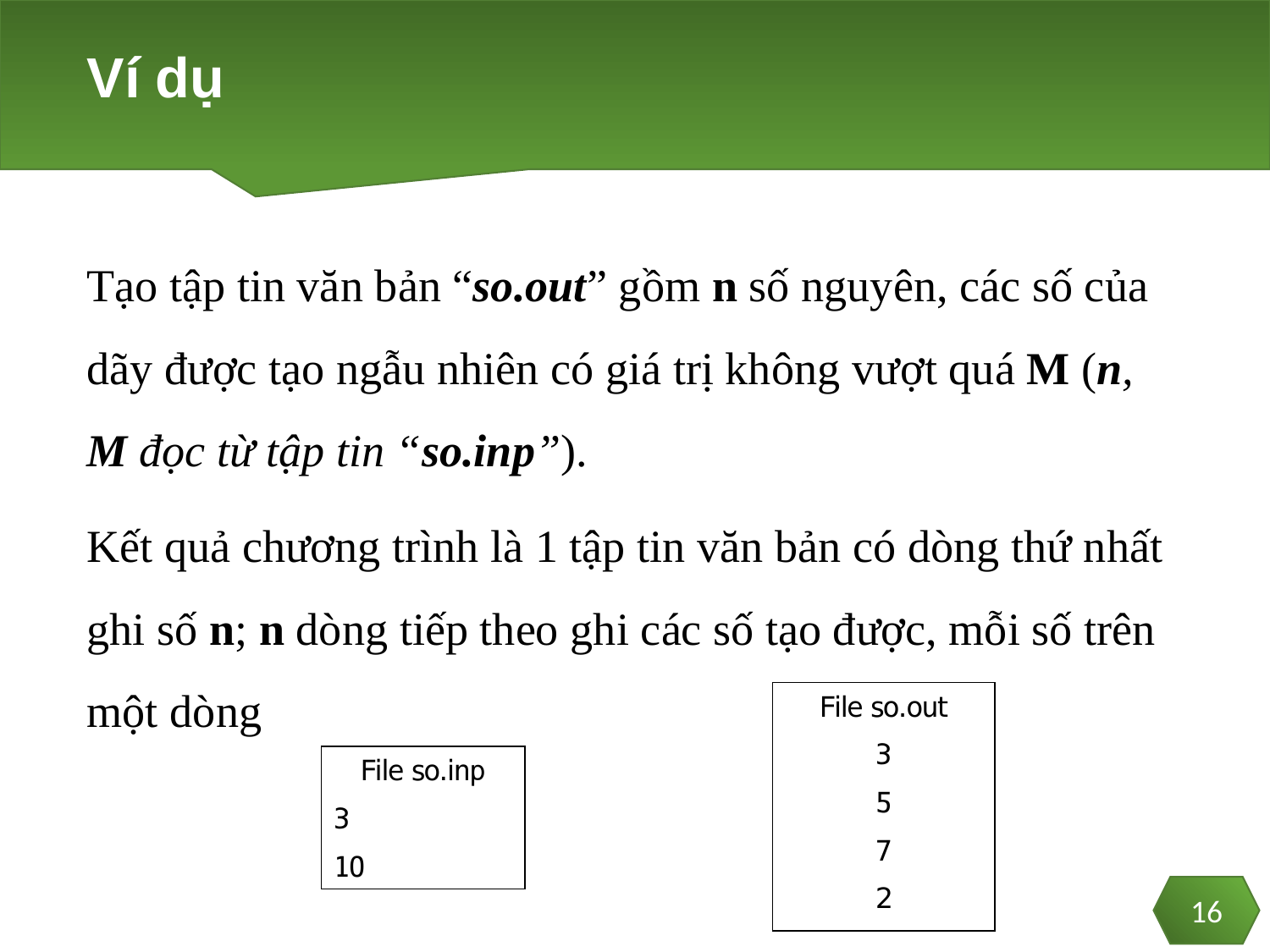

# Ví dụ
Tạo tập tin văn bản “so.out” gồm n số nguyên, các số của dãy được tạo ngẫu nhiên có giá trị không vượt quá M (n, M đọc từ tập tin “so.inp”).
Kết quả chương trình là 1 tập tin văn bản có dòng thứ nhất ghi số n; n dòng tiếp theo ghi các số tạo được, mỗi số trên một dòng
File so.out
3
5
7
2
File so.inp
3
10